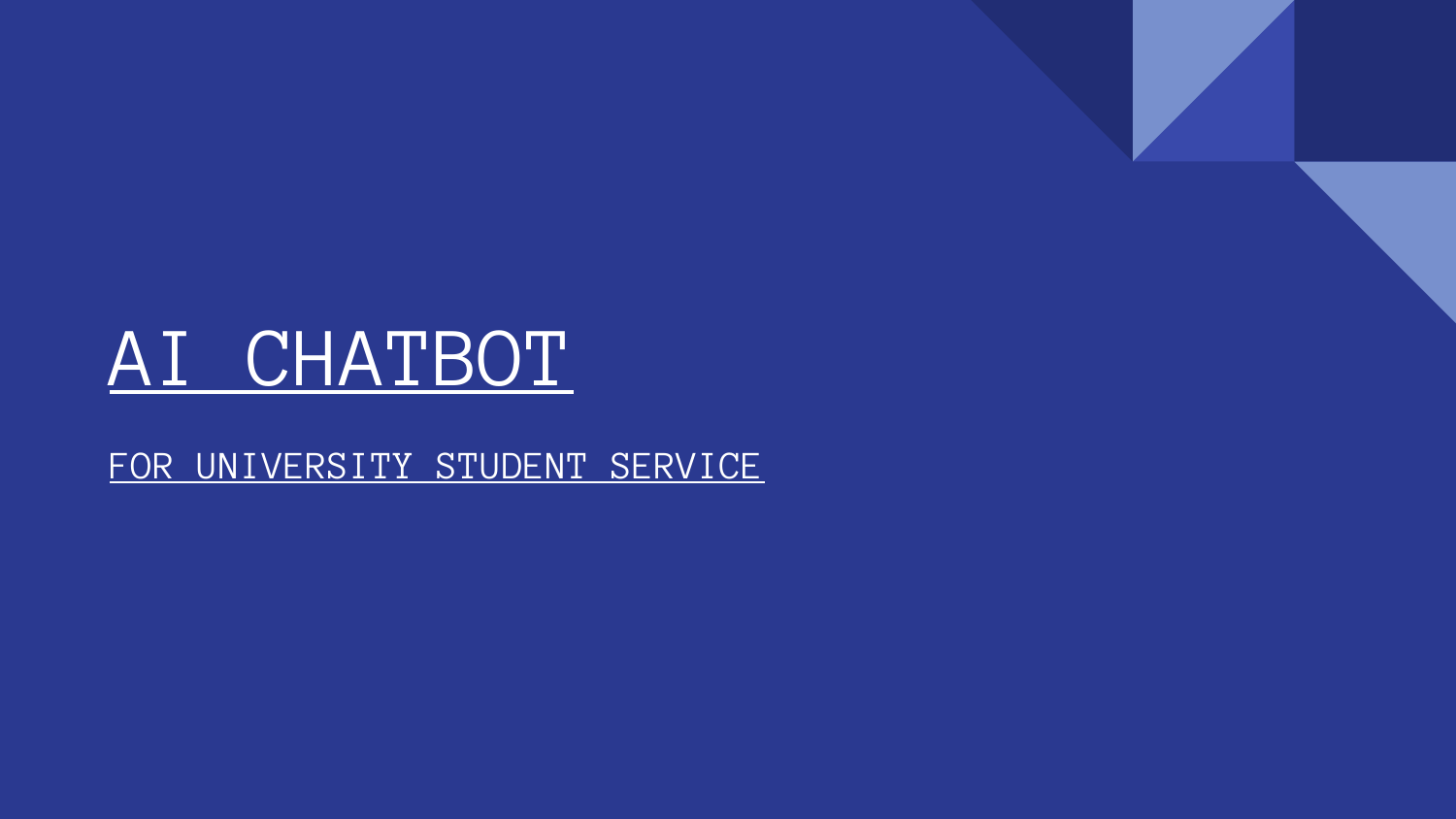

# AI CHATBOT
FOR UNIVERSITY STUDENT SERVICE